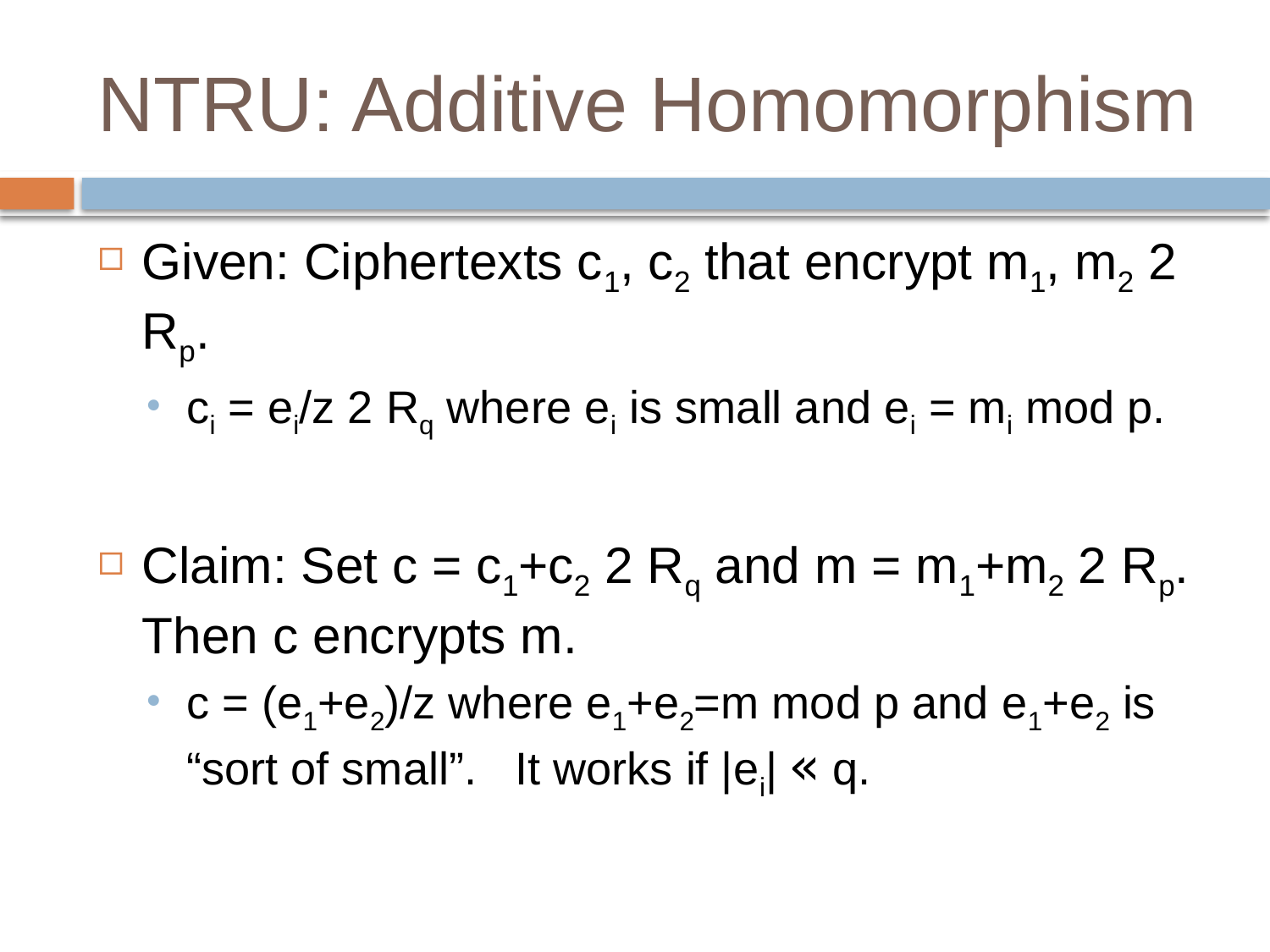

# NTRU: Additive Homomorphism
Given: Ciphertexts c1, c2 that encrypt m1, m2 2 Rp.
ci = ei/z 2 Rq where ei is small and ei = mi mod p.

Claim: Set c = c1+c2 2 Rq and m = m1+m2 2 Rp. Then c encrypts m.
c = (e1+e2)/z where e1+e2=m mod p and e1+e2 is “sort of small”.   It works if |ei| « q.